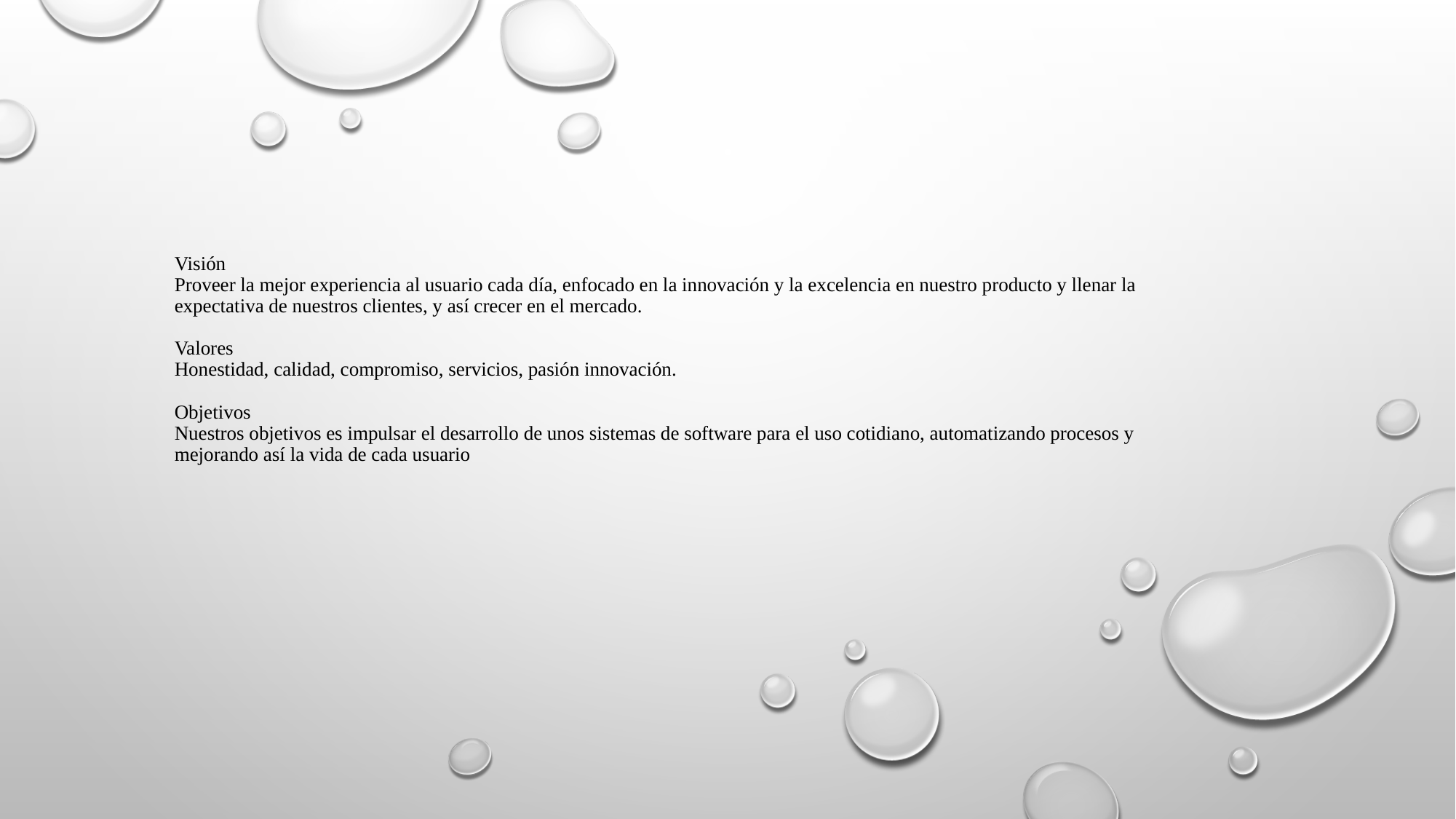

# Visión Proveer la mejor experiencia al usuario cada día, enfocado en la innovación y la excelencia en nuestro producto y llenar la expectativa de nuestros clientes, y así crecer en el mercado. Valores Honestidad, calidad, compromiso, servicios, pasión innovación. Objetivos Nuestros objetivos es impulsar el desarrollo de unos sistemas de software para el uso cotidiano, automatizando procesos y mejorando así la vida de cada usuario